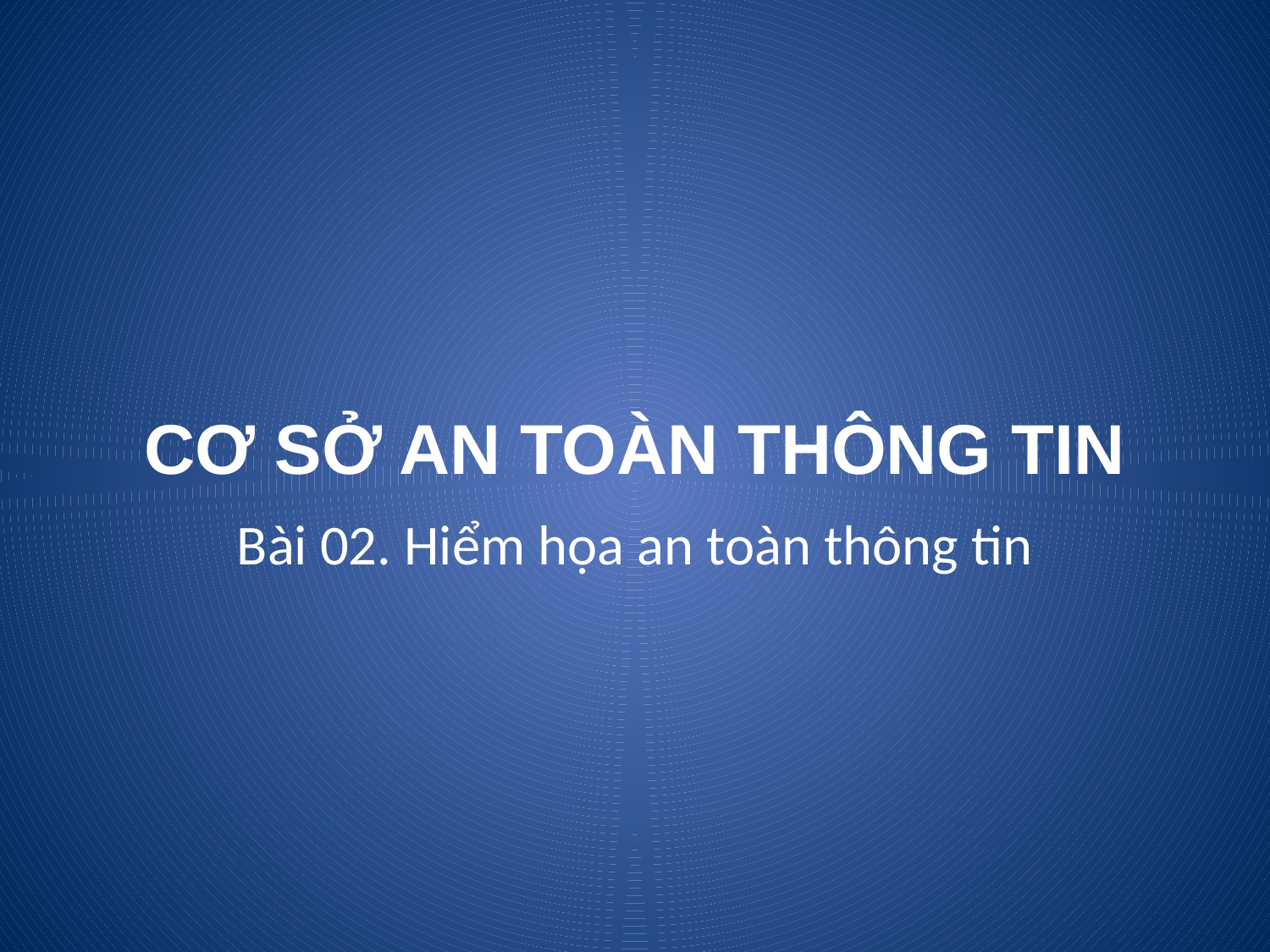

# CƠ SỞ AN TOÀN THÔNG TIN
Bài 02. Hiểm họa an toàn thông tin